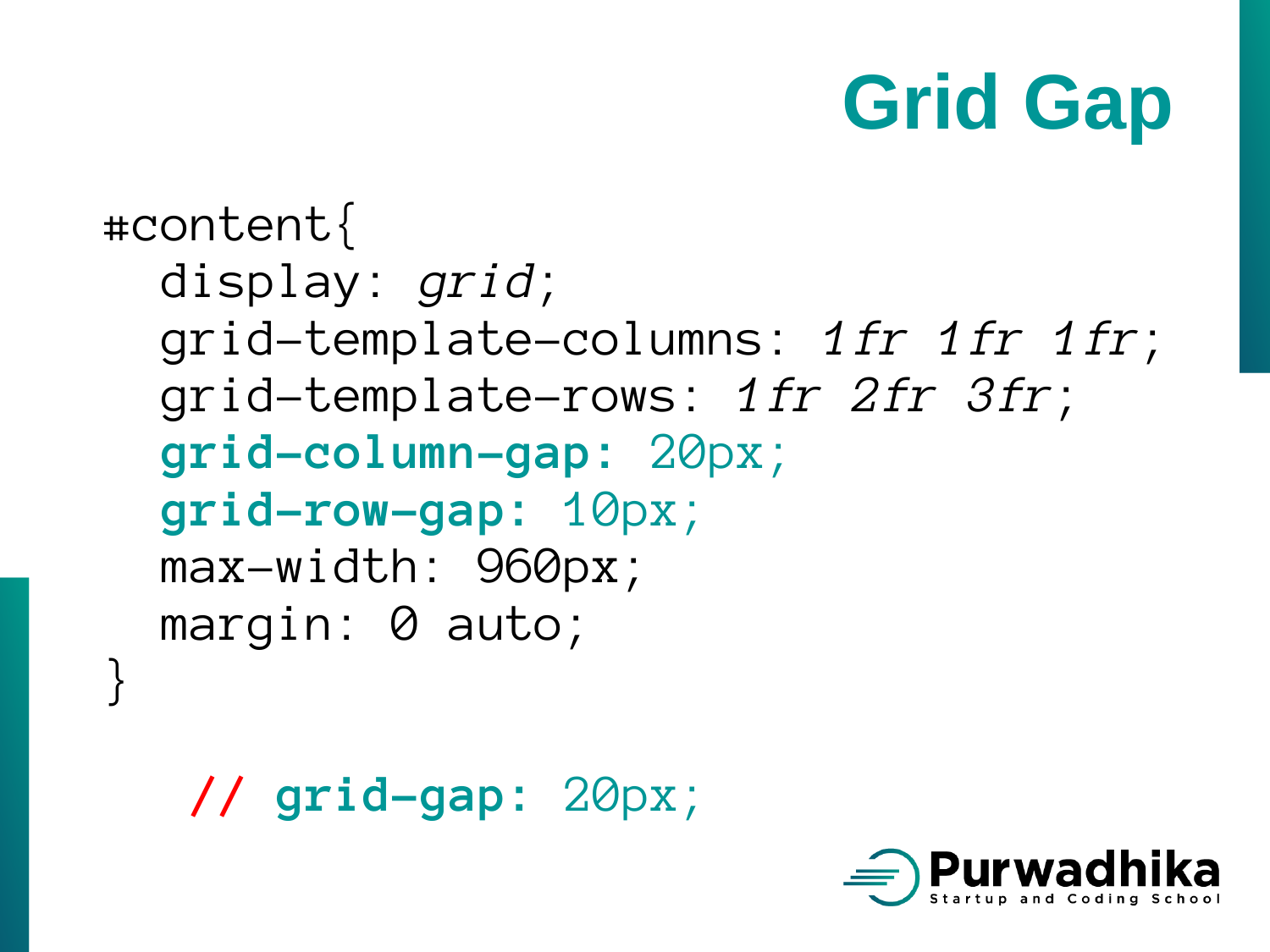

Grid Gap
#content{
  display: grid;
  grid-template-columns: 1fr 1fr 1fr;
  grid-template-rows: 1fr 2fr 3fr;
  grid-column-gap: 20px;
  grid-row-gap: 10px;
  max-width: 960px;
  margin: 0 auto;
}

   // grid-gap: 20px;